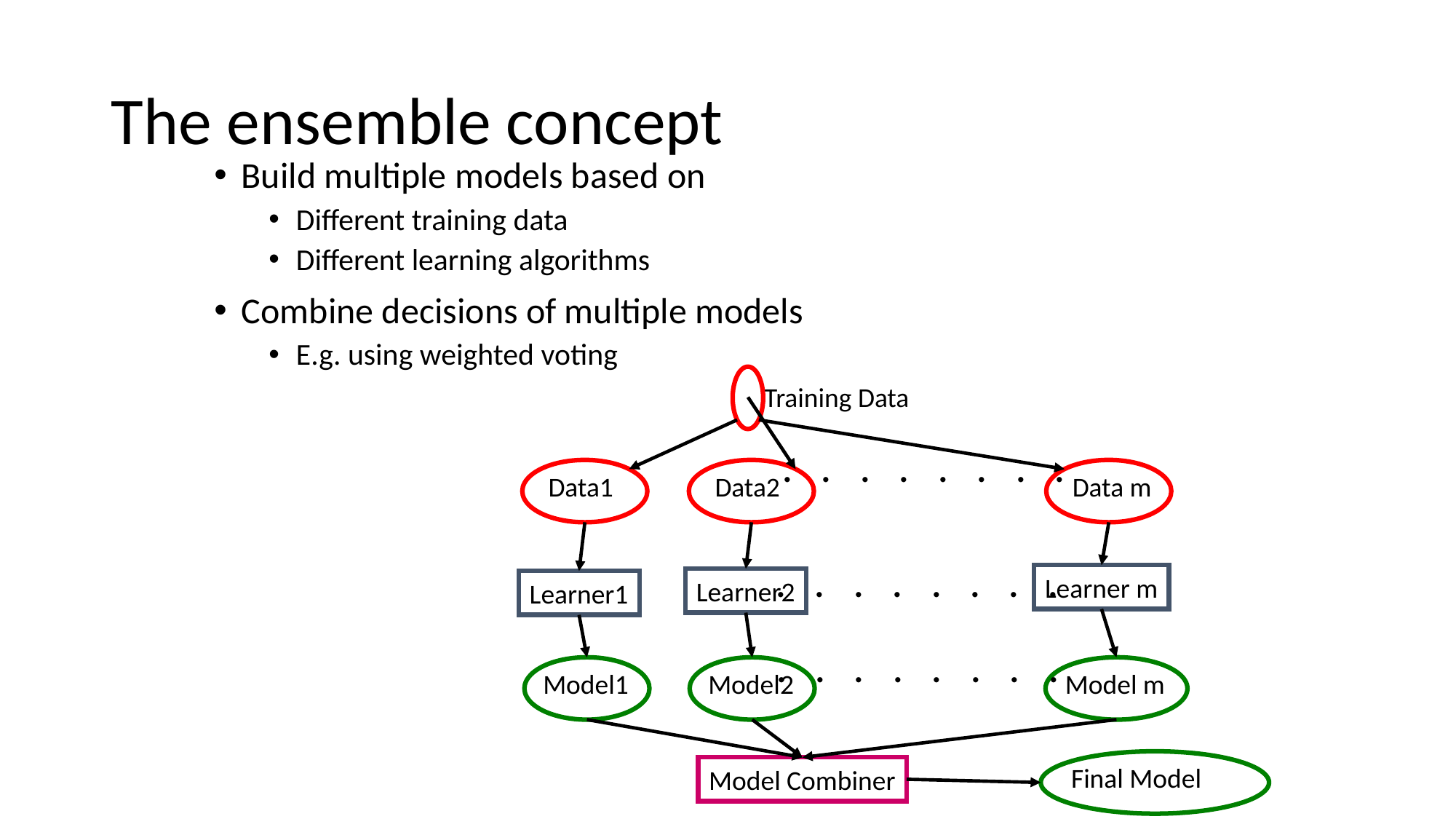

# The ensemble concept
Build multiple models based on
Different training data
Different learning algorithms
Combine decisions of multiple models
E.g. using weighted voting

Training Data

⋅ ⋅ ⋅ ⋅ ⋅ ⋅ ⋅ ⋅

Data1

Data2

Data m
⋅ ⋅ ⋅ ⋅ ⋅ ⋅ ⋅ ⋅
Learner m
Learner2
Learner1
⋅ ⋅ ⋅ ⋅ ⋅ ⋅ ⋅ ⋅

Model1

Model2

Model m
Model Combiner

 Final Model